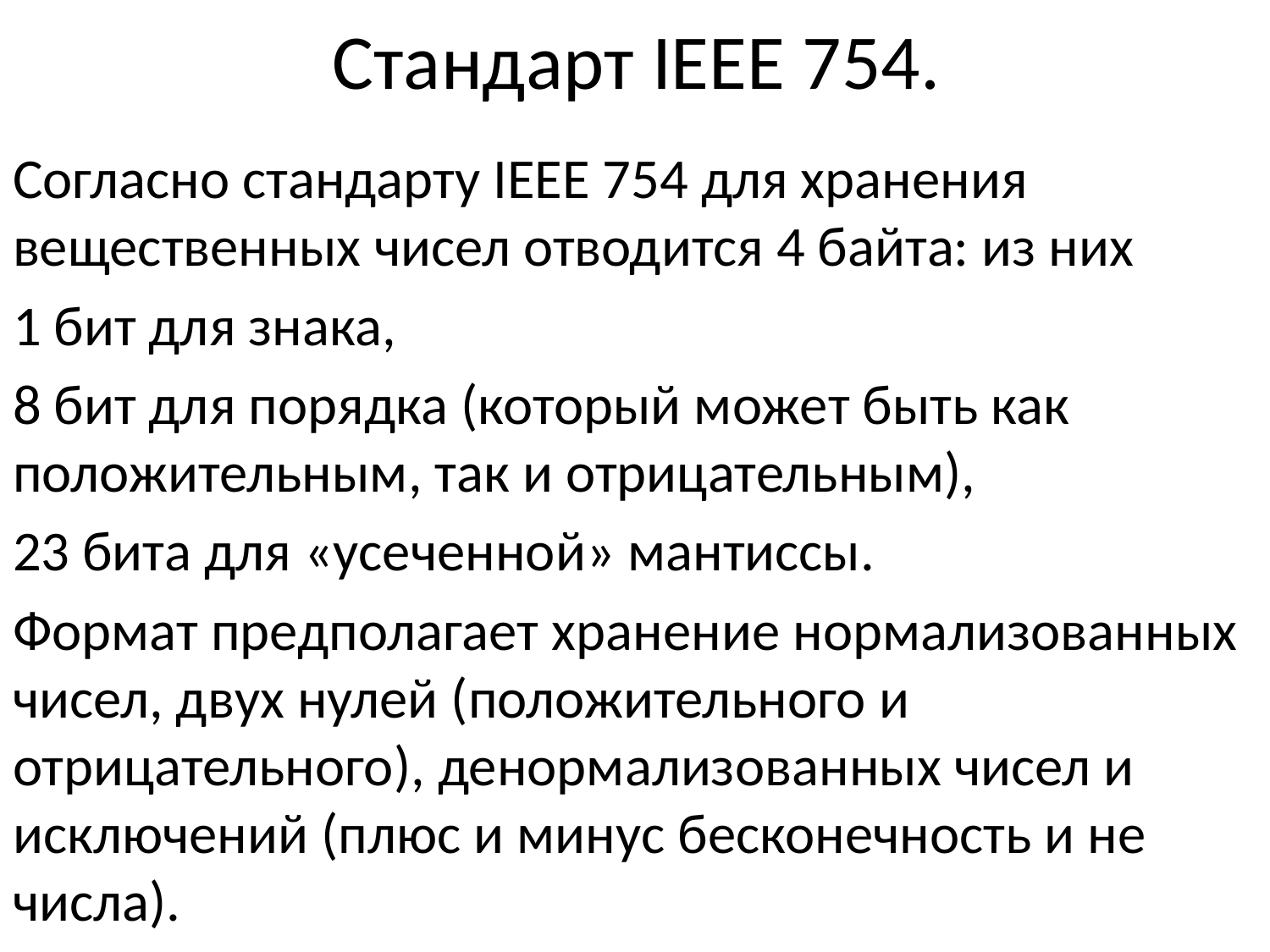

# Стандарт IEEE 754.
Согласно стандарту IEEE 754 для хранения вещественных чисел отводится 4 байта: из них
1 бит для знака,
8 бит для порядка (который может быть как положительным, так и отрицательным),
23 бита для «усеченной» мантиссы.
Формат предполагает хранение нормализованных чисел, двух нулей (положительного и отрицательного), денормализованных чисел и исключений (плюс и минус бесконечность и не числа).